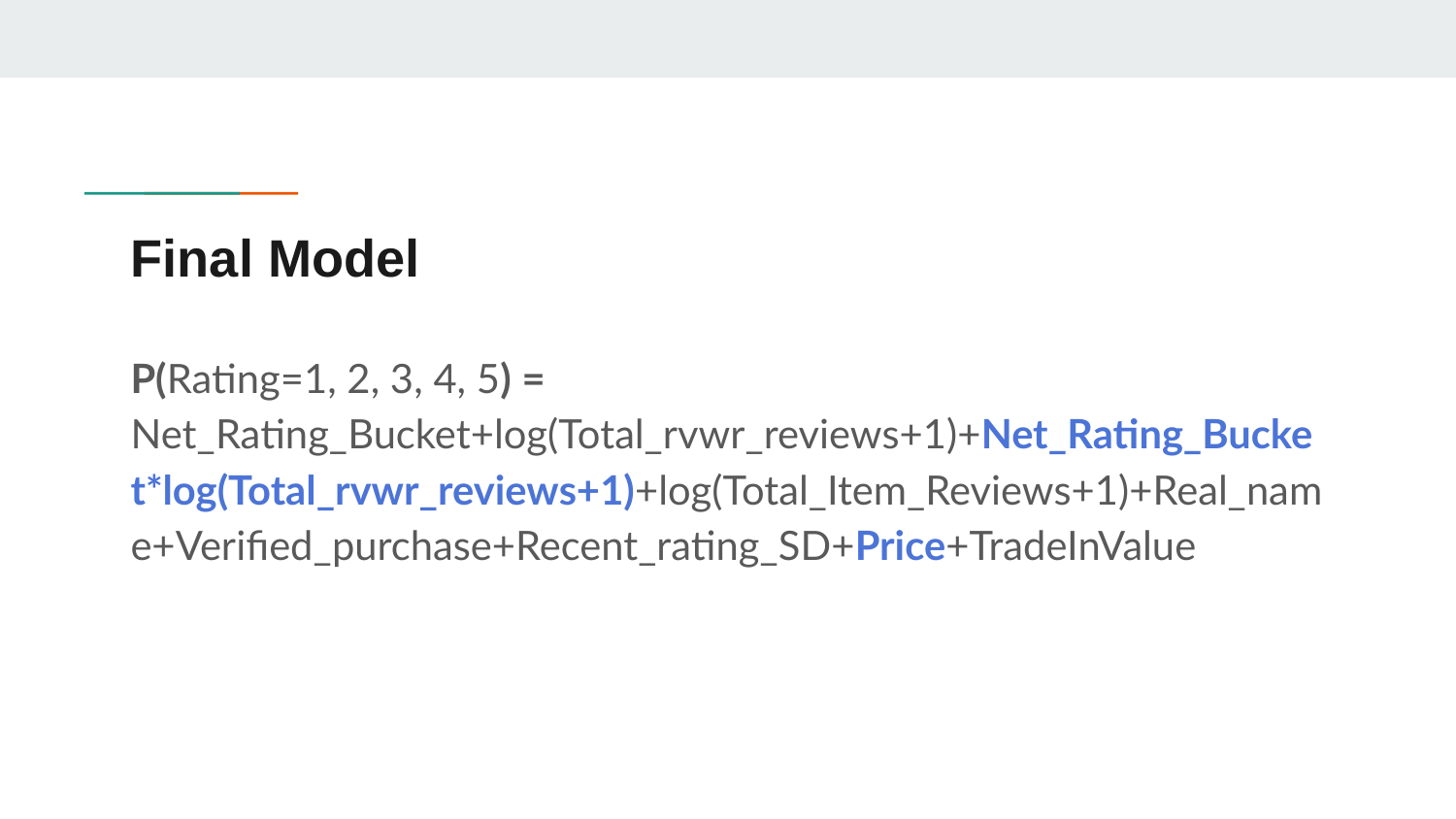

# Final Model
P(Rating=1, 2, 3, 4, 5) = Net_Rating_Bucket+log(Total_rvwr_reviews+1)+Net_Rating_Bucket*log(Total_rvwr_reviews+1)+log(Total_Item_Reviews+1)+Real_name+Verified_purchase+Recent_rating_SD+Price+TradeInValue